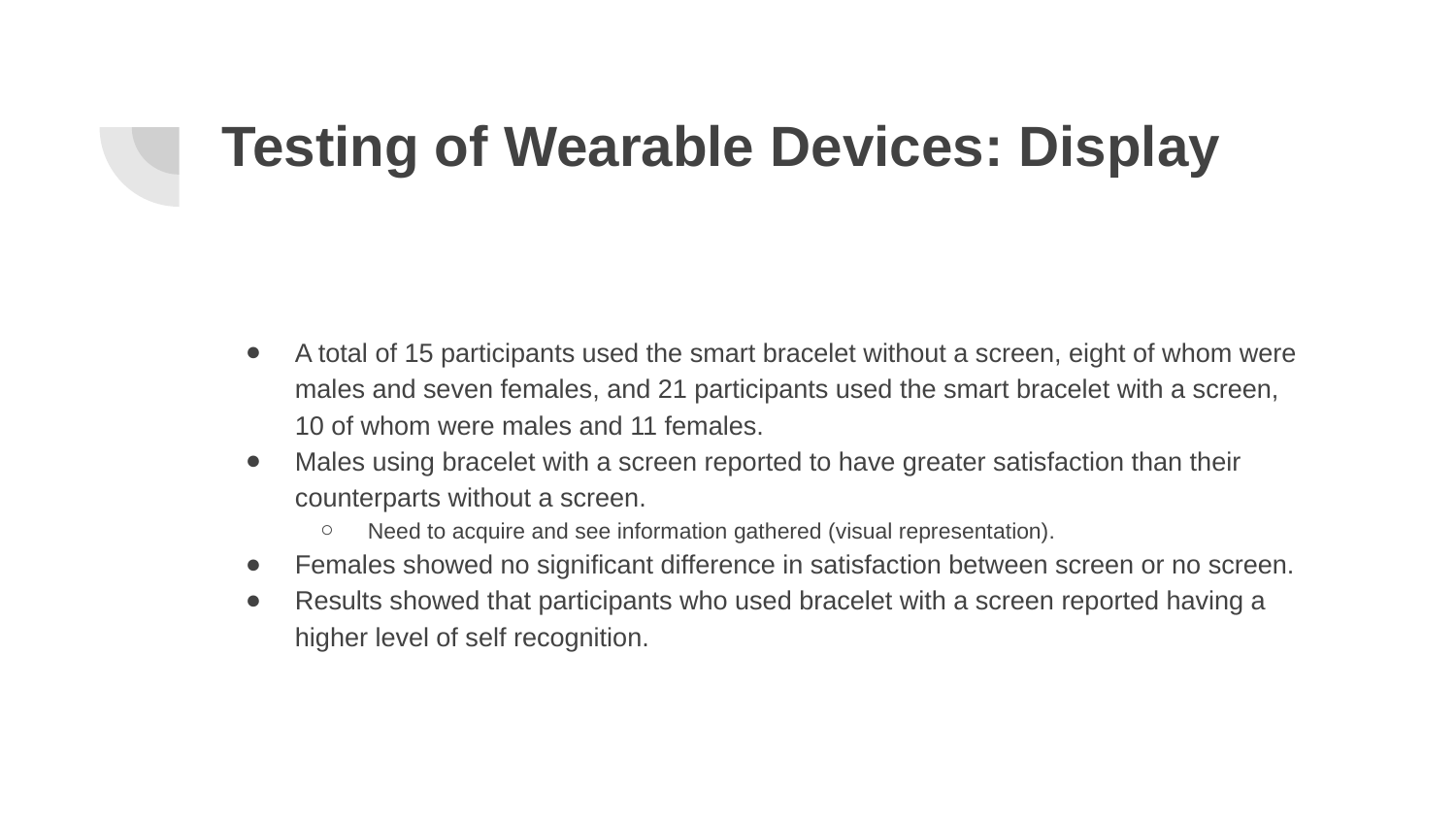

# Testing of Wearable Devices: Display
A total of 15 participants used the smart bracelet without a screen, eight of whom were males and seven females, and 21 participants used the smart bracelet with a screen, 10 of whom were males and 11 females.
Males using bracelet with a screen reported to have greater satisfaction than their counterparts without a screen.
Need to acquire and see information gathered (visual representation).
Females showed no significant difference in satisfaction between screen or no screen.
Results showed that participants who used bracelet with a screen reported having a higher level of self recognition.